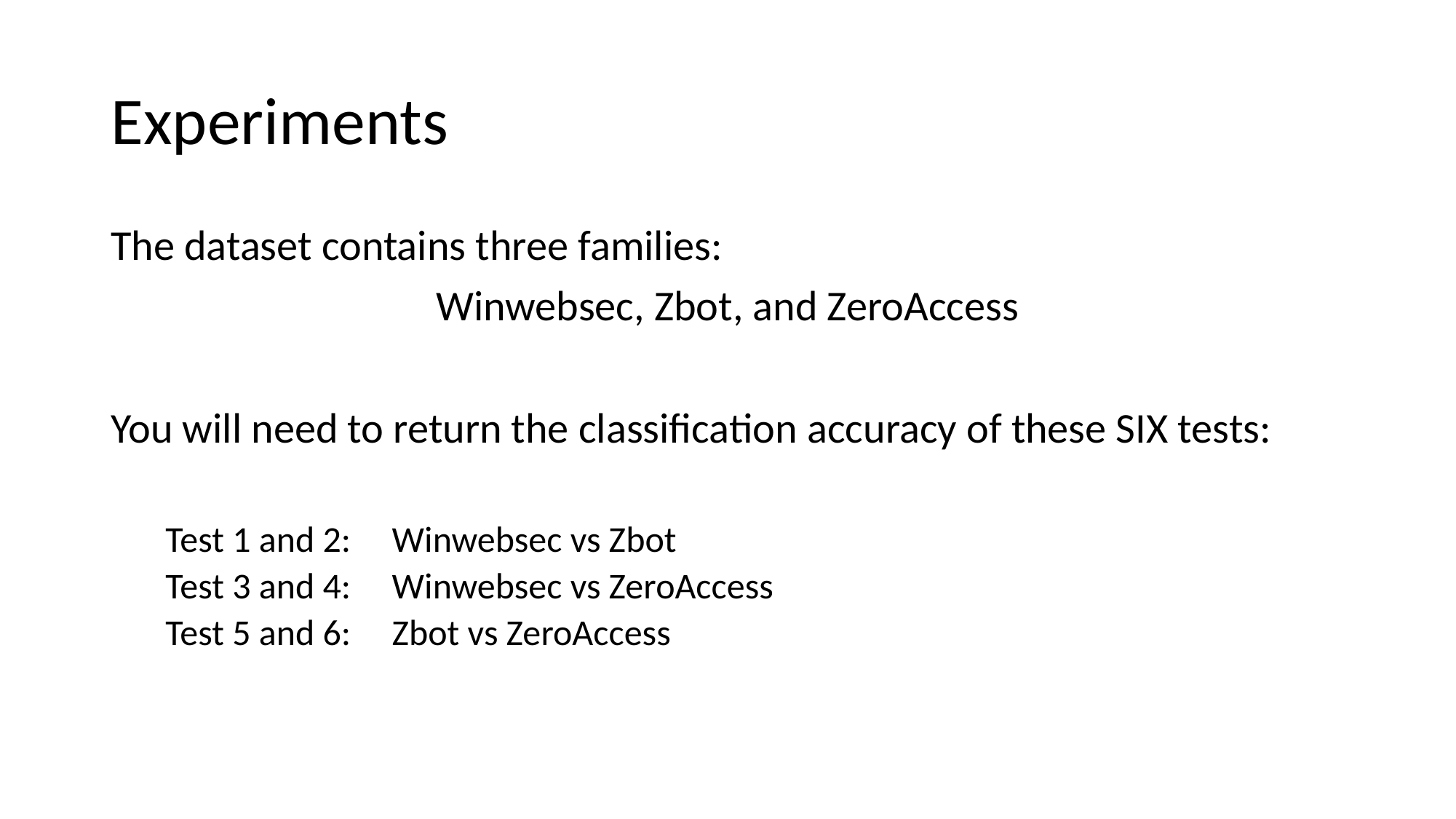

# Experiments
The dataset contains three families:
Winwebsec, Zbot, and ZeroAccess

You will need to return the classification accuracy of these SIX tests:

Test 1 and 2:	 Winwebsec vs Zbot
Test 3 and 4:	 Winwebsec vs ZeroAccess
Test 5 and 6:	 Zbot vs ZeroAccess